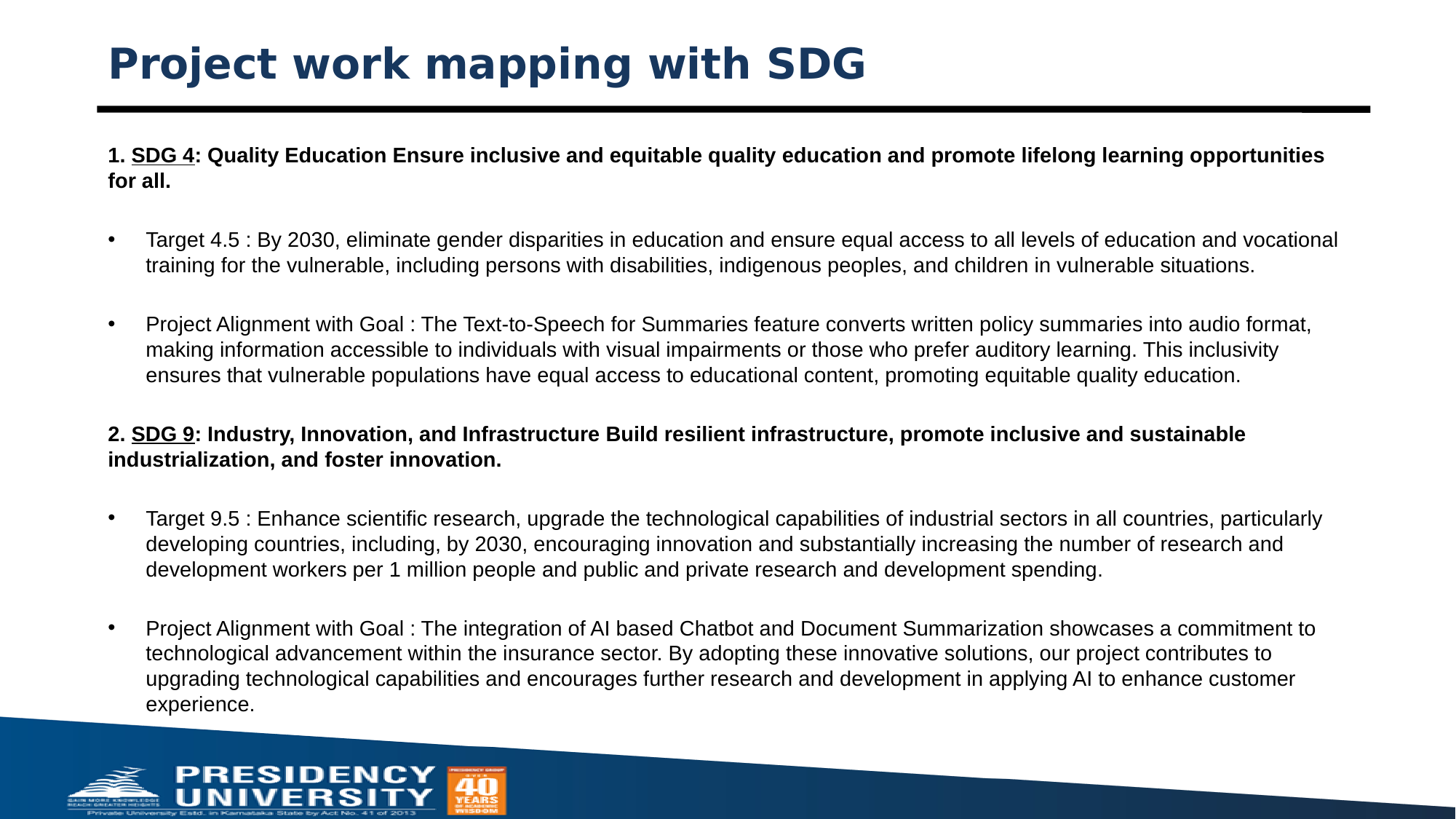

# Project work mapping with SDG
1. SDG 4: Quality Education Ensure inclusive and equitable quality education and promote lifelong learning opportunities for all.

Target 4.5 : By 2030, eliminate gender disparities in education and ensure equal access to all levels of education and vocational training for the vulnerable, including persons with disabilities, indigenous peoples, and children in vulnerable situations.

Project Alignment with Goal : The Text-to-Speech for Summaries feature converts written policy summaries into audio format, making information accessible to individuals with visual impairments or those who prefer auditory learning. This inclusivity ensures that vulnerable populations have equal access to educational content, promoting equitable quality education.

2. SDG 9: Industry, Innovation, and Infrastructure Build resilient infrastructure, promote inclusive and sustainable industrialization, and foster innovation.

Target 9.5 : Enhance scientific research, upgrade the technological capabilities of industrial sectors in all countries, particularly developing countries, including, by 2030, encouraging innovation and substantially increasing the number of research and development workers per 1 million people and public and private research and development spending.

Project Alignment with Goal : The integration of AI based Chatbot and Document Summarization showcases a commitment to technological advancement within the insurance sector. By adopting these innovative solutions, our project contributes to upgrading technological capabilities and encourages further research and development in applying AI to enhance customer experience.